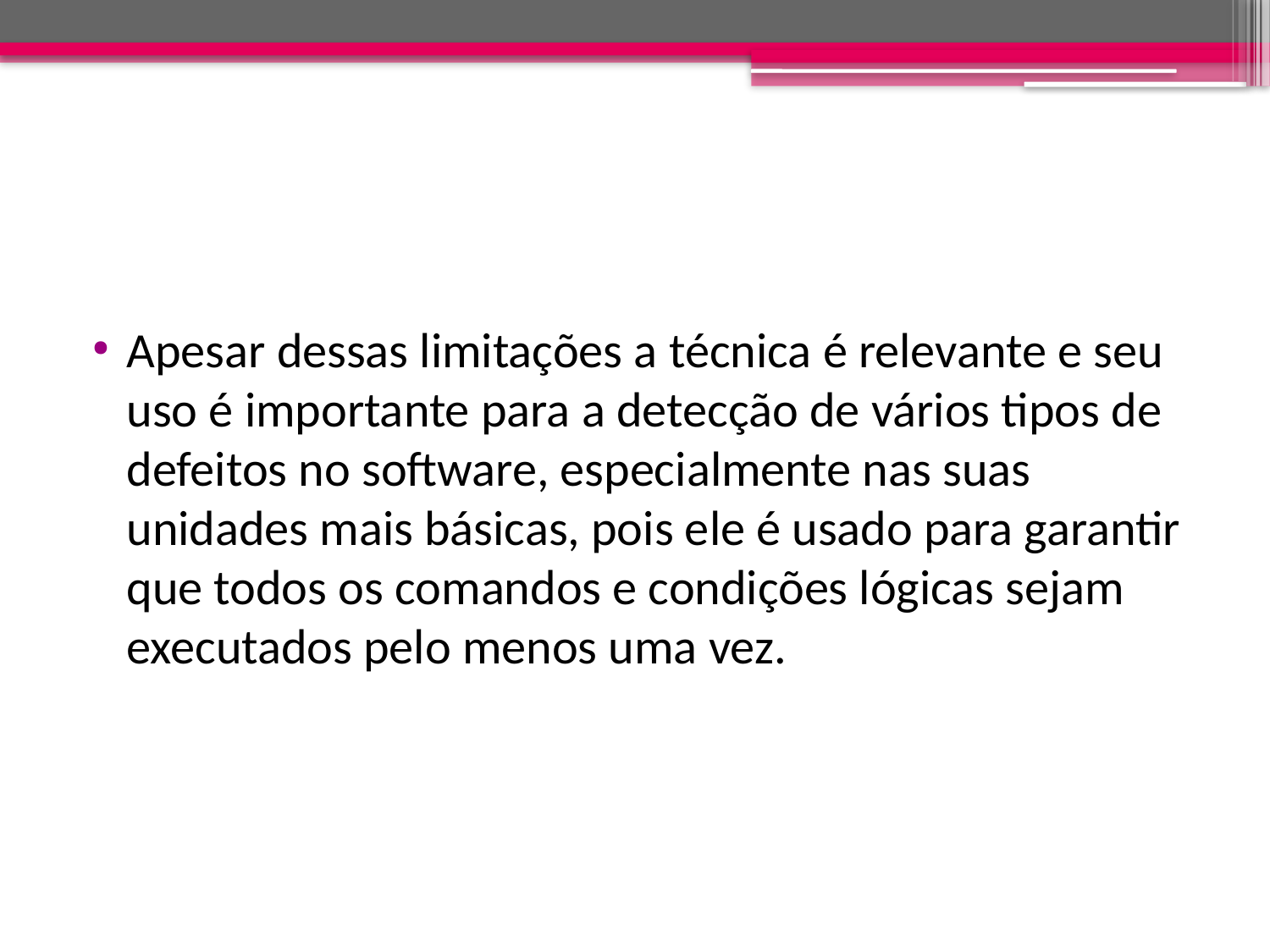

#
Apesar dessas limitações a técnica é relevante e seu uso é importante para a detecção de vários tipos de defeitos no software, especialmente nas suas unidades mais básicas, pois ele é usado para garantir que todos os comandos e condições lógicas sejam executados pelo menos uma vez.